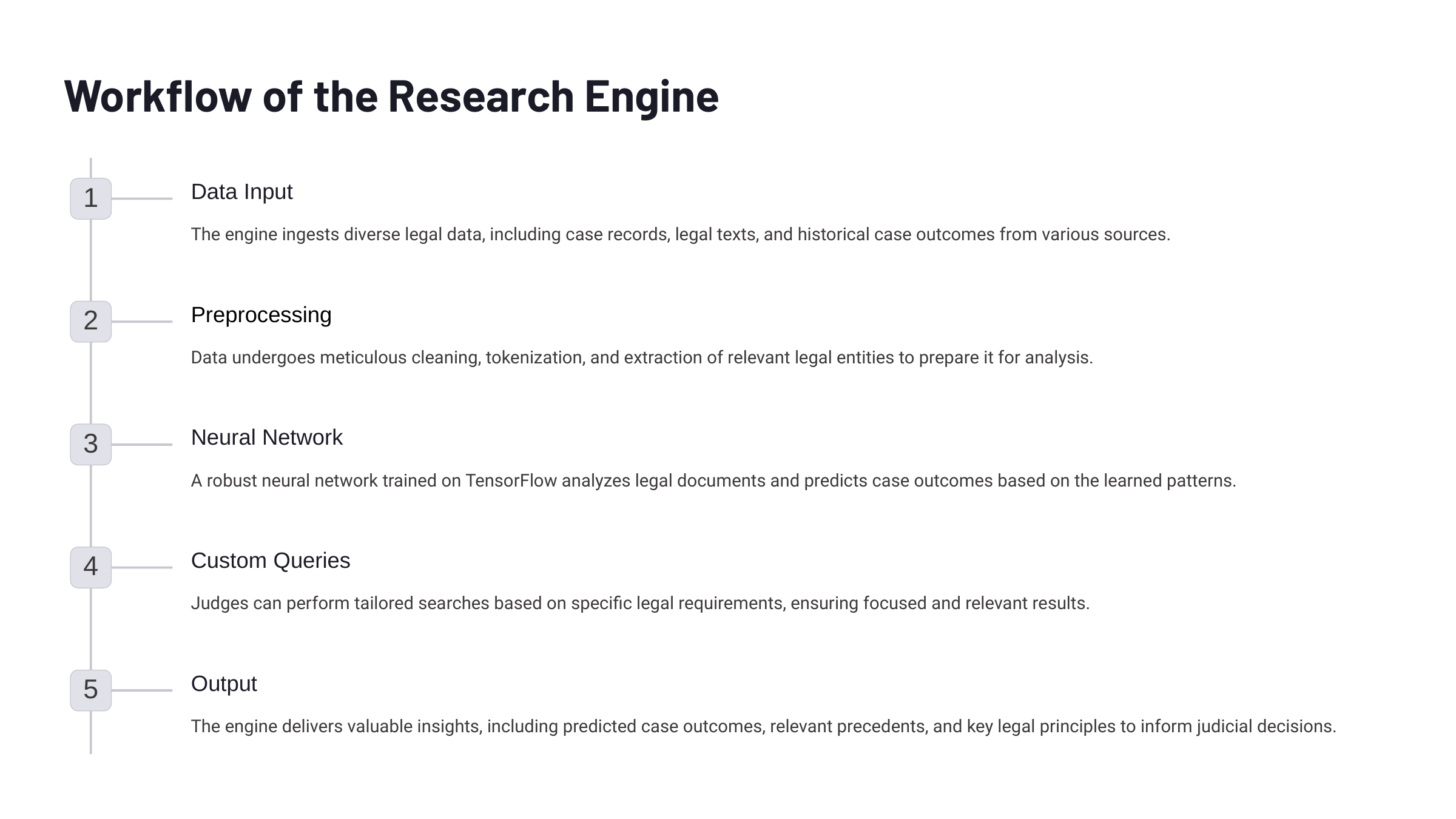

Workflow of the Research Engine

Data Input

1

The engine ingests diverse legal data, including case records, legal texts, and historical case outcomes from various sources.
Preprocessing

2

Data undergoes meticulous cleaning, tokenization, and extraction of relevant legal entities to prepare it for analysis.
Neural Network

3

A robust neural network trained on TensorFlow analyzes legal documents and predicts case outcomes based on the learned patterns.
Custom Queries

4

Judges can perform tailored searches based on specific legal requirements, ensuring focused and relevant results.
Output

5

The engine delivers valuable insights, including predicted case outcomes, relevant precedents, and key legal principles to inform judicial decisions.